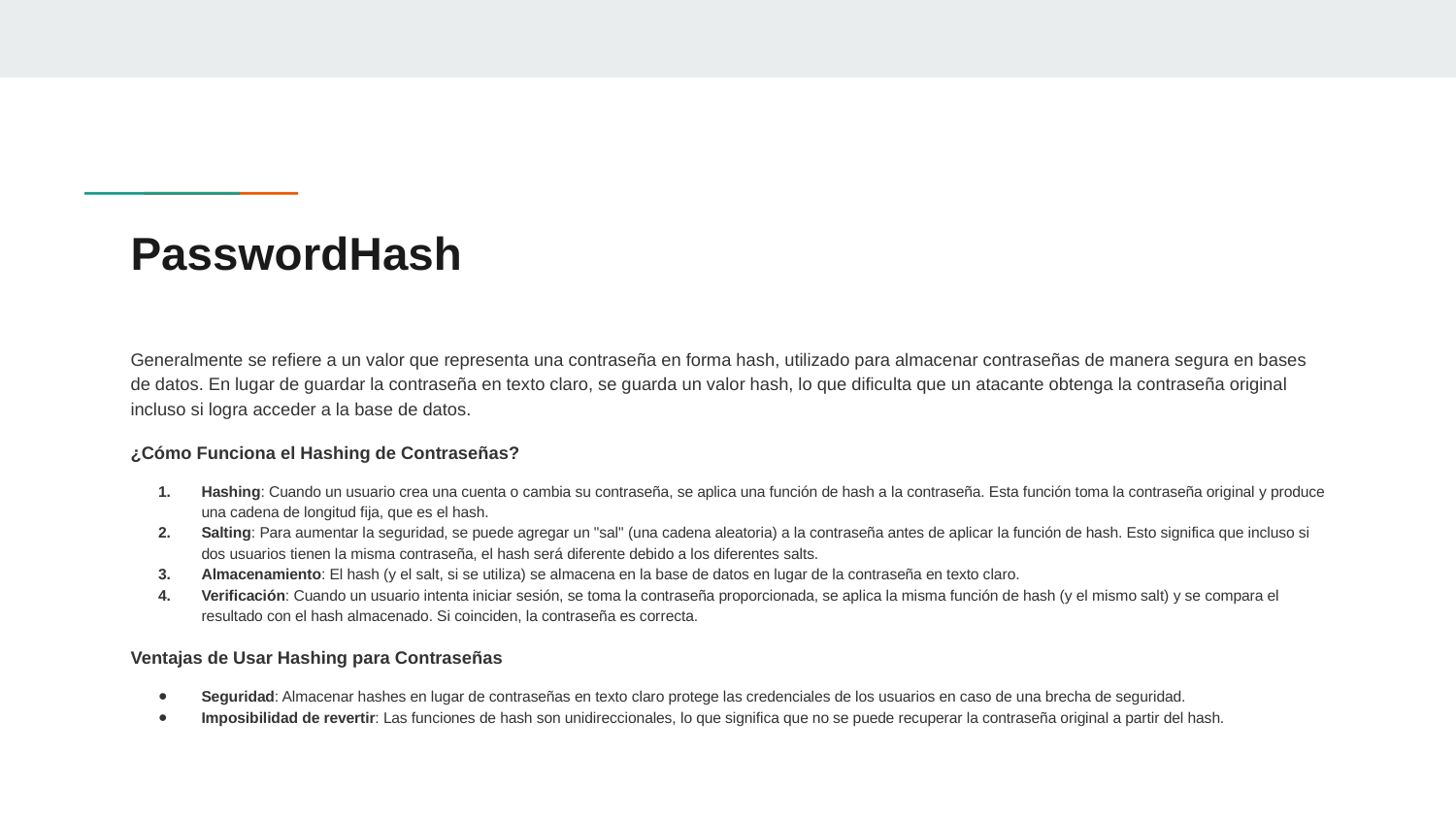

# PasswordHash
Generalmente se refiere a un valor que representa una contraseña en forma hash, utilizado para almacenar contraseñas de manera segura en bases de datos. En lugar de guardar la contraseña en texto claro, se guarda un valor hash, lo que dificulta que un atacante obtenga la contraseña original incluso si logra acceder a la base de datos.
¿Cómo Funciona el Hashing de Contraseñas?
Hashing: Cuando un usuario crea una cuenta o cambia su contraseña, se aplica una función de hash a la contraseña. Esta función toma la contraseña original y produce una cadena de longitud fija, que es el hash.
Salting: Para aumentar la seguridad, se puede agregar un "sal" (una cadena aleatoria) a la contraseña antes de aplicar la función de hash. Esto significa que incluso si dos usuarios tienen la misma contraseña, el hash será diferente debido a los diferentes salts.
Almacenamiento: El hash (y el salt, si se utiliza) se almacena en la base de datos en lugar de la contraseña en texto claro.
Verificación: Cuando un usuario intenta iniciar sesión, se toma la contraseña proporcionada, se aplica la misma función de hash (y el mismo salt) y se compara el resultado con el hash almacenado. Si coinciden, la contraseña es correcta.
Ventajas de Usar Hashing para Contraseñas
Seguridad: Almacenar hashes en lugar de contraseñas en texto claro protege las credenciales de los usuarios en caso de una brecha de seguridad.
Imposibilidad de revertir: Las funciones de hash son unidireccionales, lo que significa que no se puede recuperar la contraseña original a partir del hash.